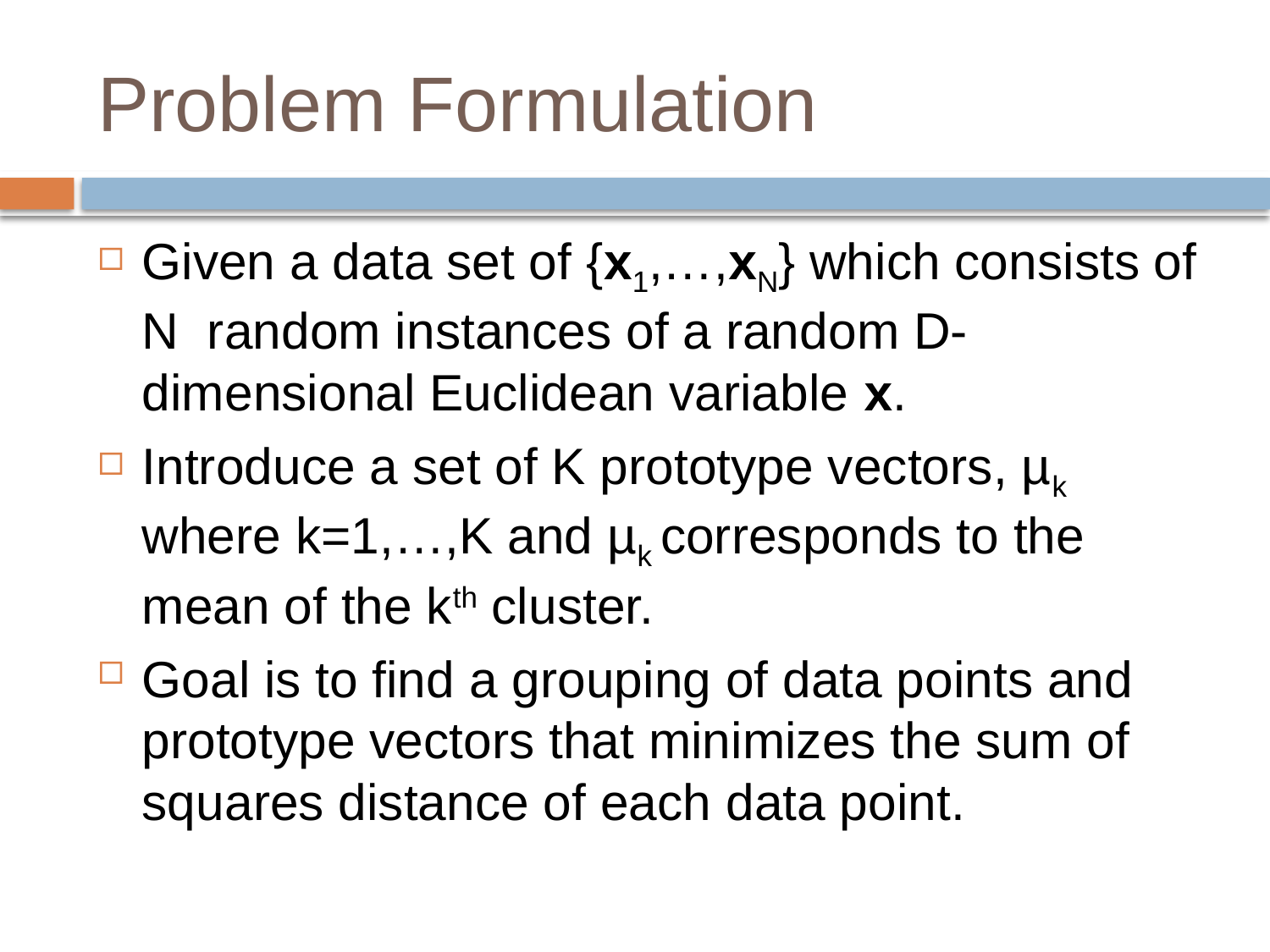

# Problem Formulation
Given a data set of {x1,…,xN} which consists of N  random instances of a random D-dimensional Euclidean variable x.
Introduce a set of K prototype vectors, µk where k=1,…,K and µk corresponds to the mean of the kth cluster.
Goal is to find a grouping of data points and prototype vectors that minimizes the sum of squares distance of each data point.